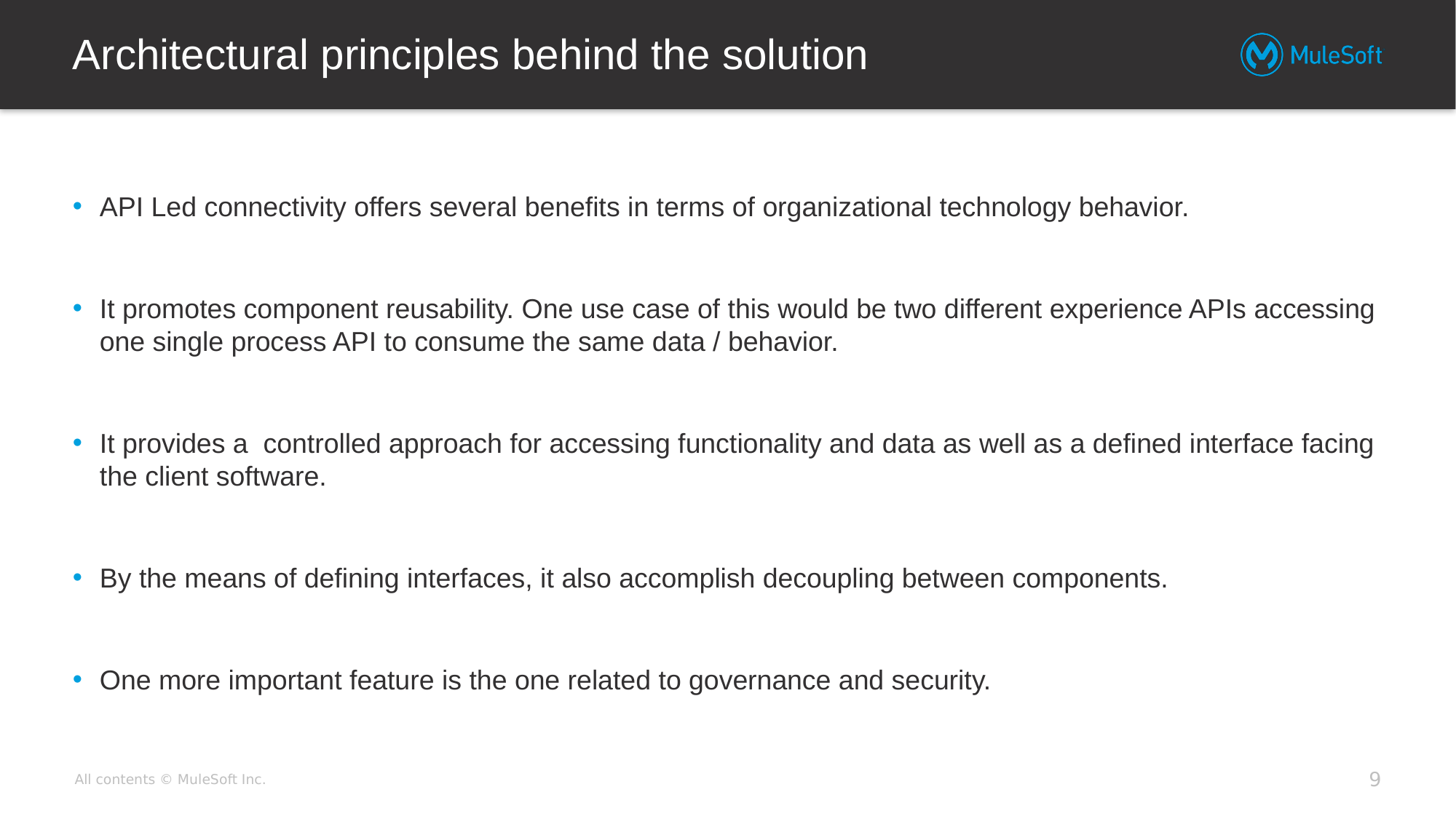

# Architectural principles behind the solution

API Led connectivity offers several benefits in terms of organizational technology behavior.

It promotes component reusability. One use case of this would be two different experience APIs accessing one single process API to consume the same data / behavior.

It provides a  controlled approach for accessing functionality and data as well as a defined interface facing the client software.

By the means of defining interfaces, it also accomplish decoupling between components.

One more important feature is the one related to governance and security.

9